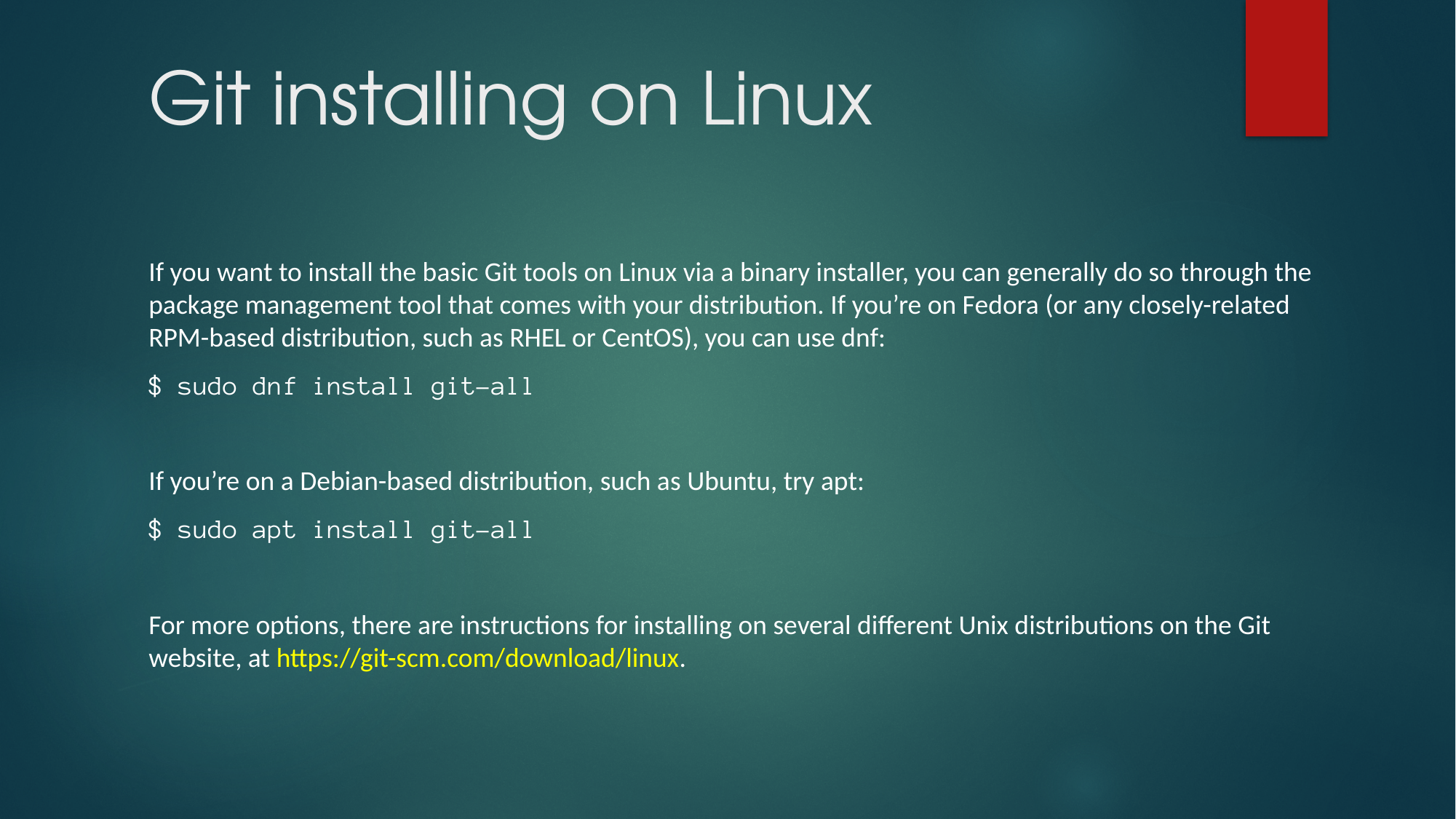

# Git installing on Linux
If you want to install the basic Git tools on Linux via a binary installer, you can generally do so through the package management tool that comes with your distribution. If you’re on Fedora (or any closely-related RPM-based distribution, such as RHEL or CentOS), you can use dnf:
$ sudo dnf install git-all

If you’re on a Debian-based distribution, such as Ubuntu, try apt:
$ sudo apt install git-all

For more options, there are instructions for installing on several different Unix distributions on the Git website, at https://git-scm.com/download/linux.